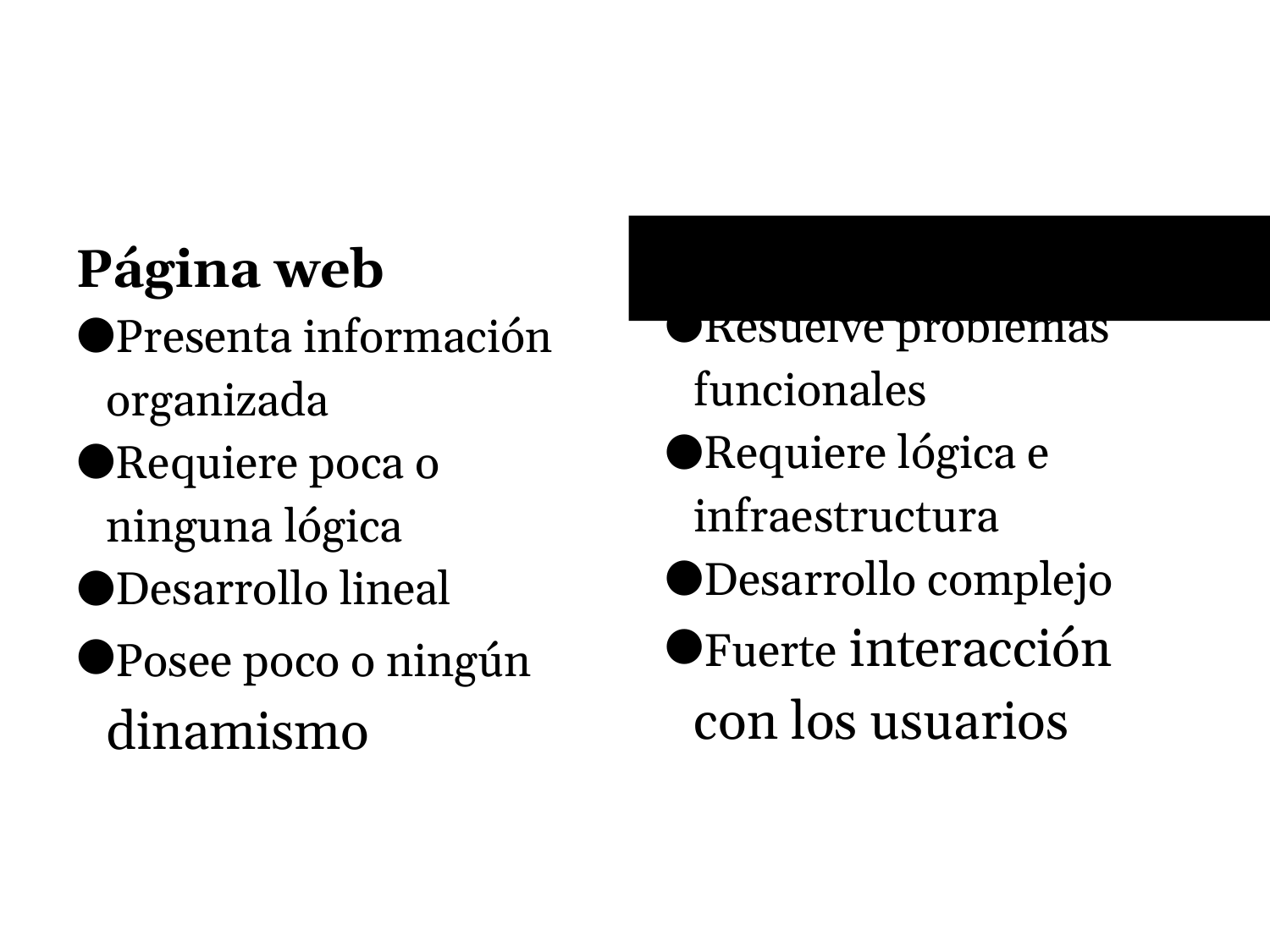

Qué son las aplicaciones web
Aplicación web
Resuelve problemas funcionales
Requiere lógica e infraestructura
Desarrollo complejo
Fuerte interacción con los usuarios
Página web
Presenta información organizada
Requiere poca o ninguna lógica
Desarrollo lineal
Posee poco o ningún dinamismo